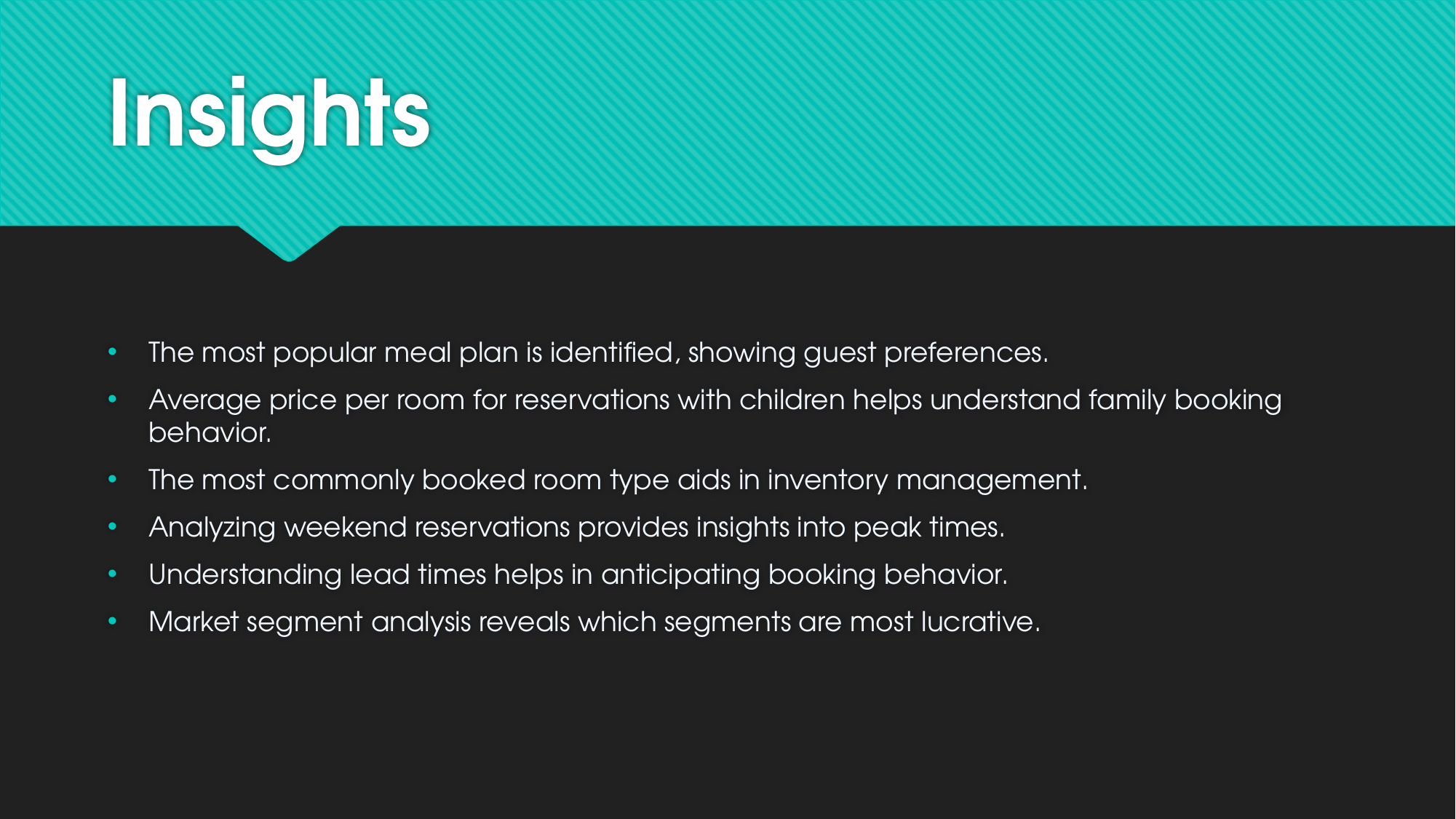

# Insights
The most popular meal plan is identified, showing guest preferences.
Average price per room for reservations with children helps understand family booking behavior.
The most commonly booked room type aids in inventory management.
Analyzing weekend reservations provides insights into peak times.
Understanding lead times helps in anticipating booking behavior.
Market segment analysis reveals which segments are most lucrative.